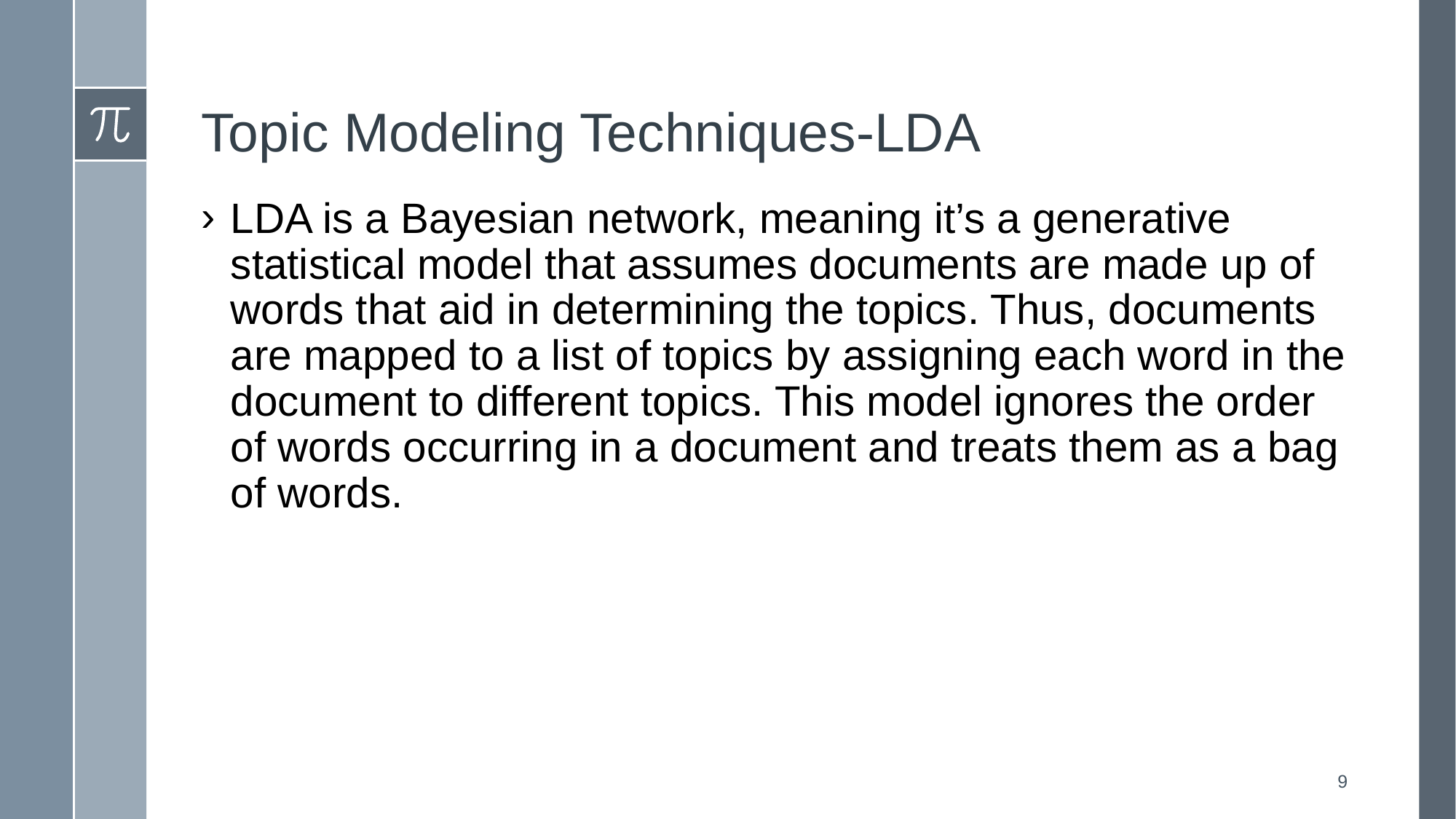

# Topic Modeling Techniques-LDA
LDA is a Bayesian network, meaning it’s a generative statistical model that assumes documents are made up of words that aid in determining the topics. Thus, documents are mapped to a list of topics by assigning each word in the document to different topics. This model ignores the order of words occurring in a document and treats them as a bag of words.
9